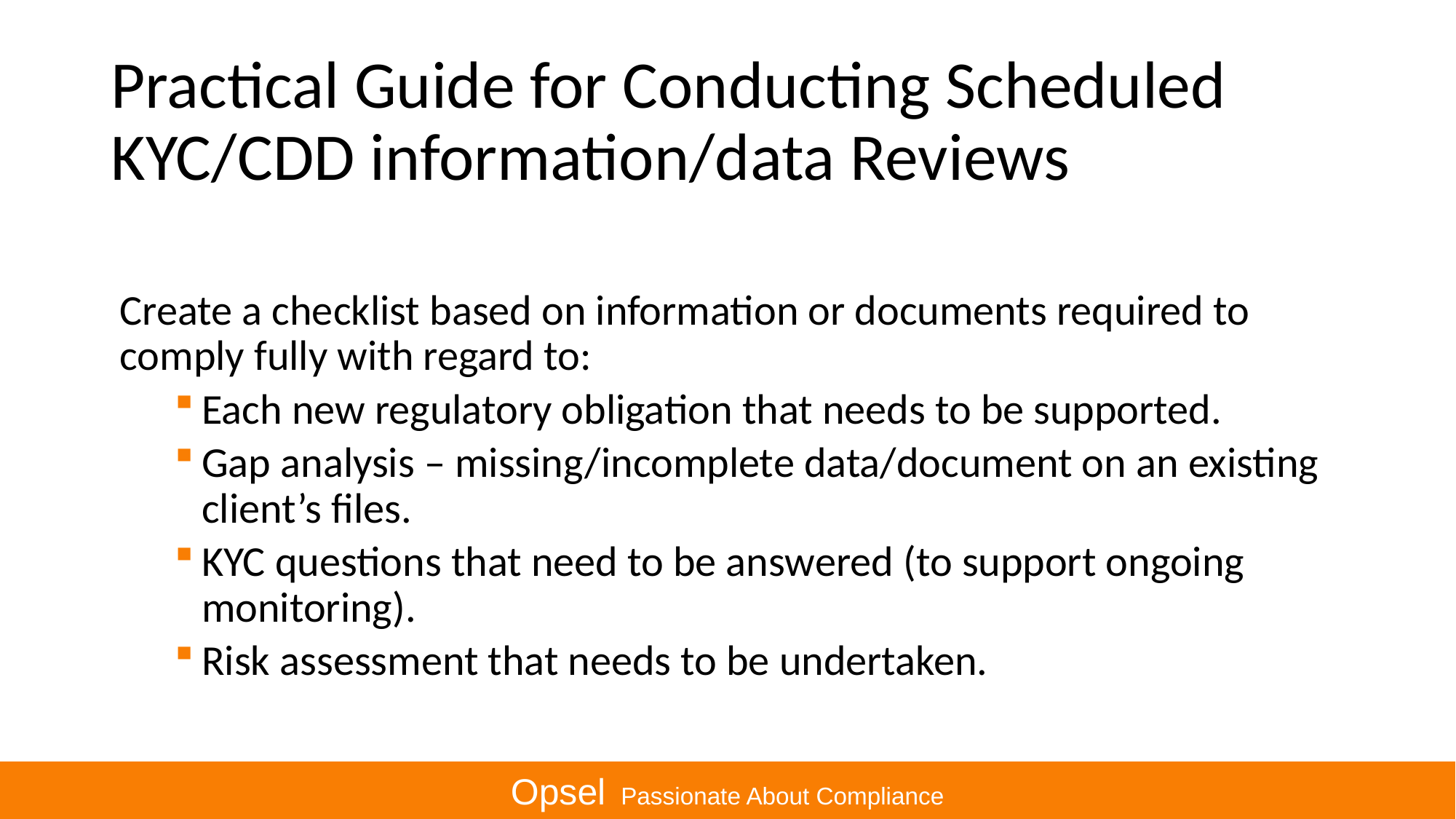

# Practical Guide for Conducting Scheduled KYC/CDD information/data Reviews
Create a checklist based on information or documents required to comply fully with regard to:
Each new regulatory obligation that needs to be supported.
Gap analysis – missing/incomplete data/document on an existing client’s files.
KYC questions that need to be answered (to support ongoing monitoring).
Risk assessment that needs to be undertaken.

Opsel  Passionate About Compliance